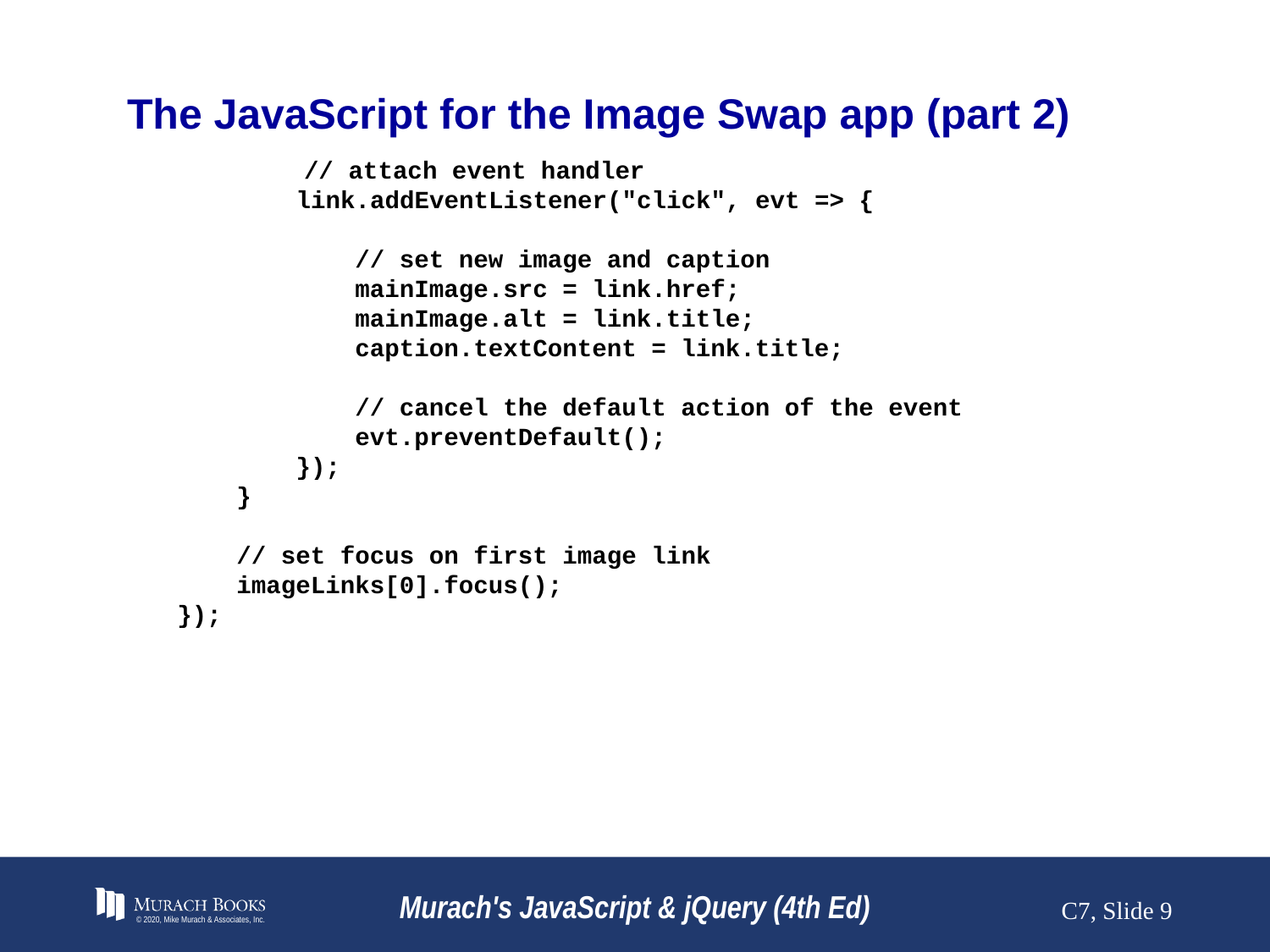

# The JavaScript for the Image Swap app (part 2)
 	// attach event handler
        link.addEventListener("click", evt => {

            // set new image and caption
            mainImage.src = link.href;
            mainImage.alt = link.title;
            caption.textContent = link.title;

            // cancel the default action of the event
            evt.preventDefault();
        });
    }

    // set focus on first image link
    imageLinks[0].focus();
});
© 2020, Mike Murach & Associates, Inc.
Murach's JavaScript & jQuery (4th Ed)

C7, Slide 9